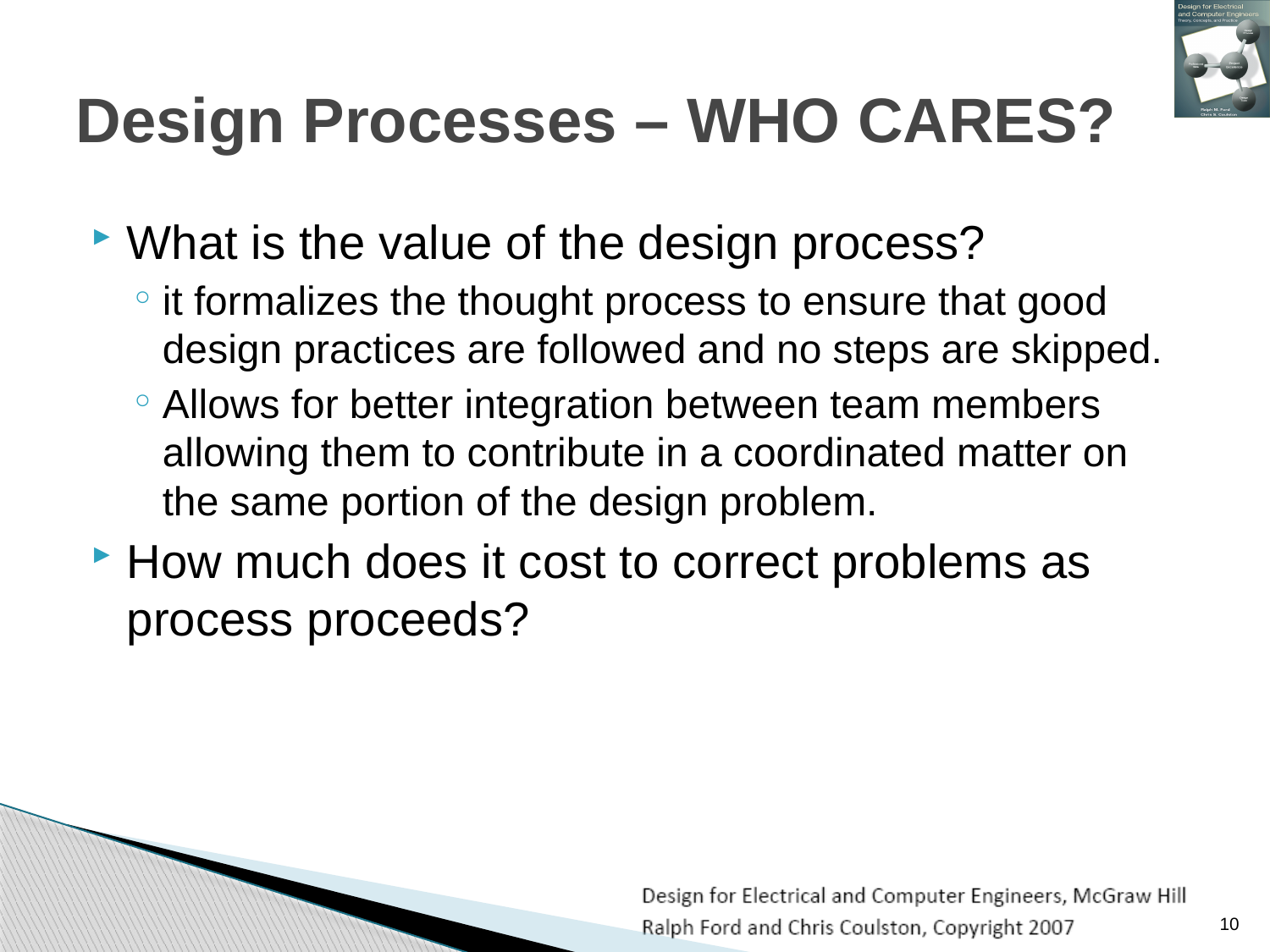

# Design Processes – WHO CARES?
What is the value of the design process?
it formalizes the thought process to ensure that good design practices are followed and no steps are skipped.
Allows for better integration between team members allowing them to contribute in a coordinated matter on the same portion of the design problem.
How much does it cost to correct problems as process proceeds?
10